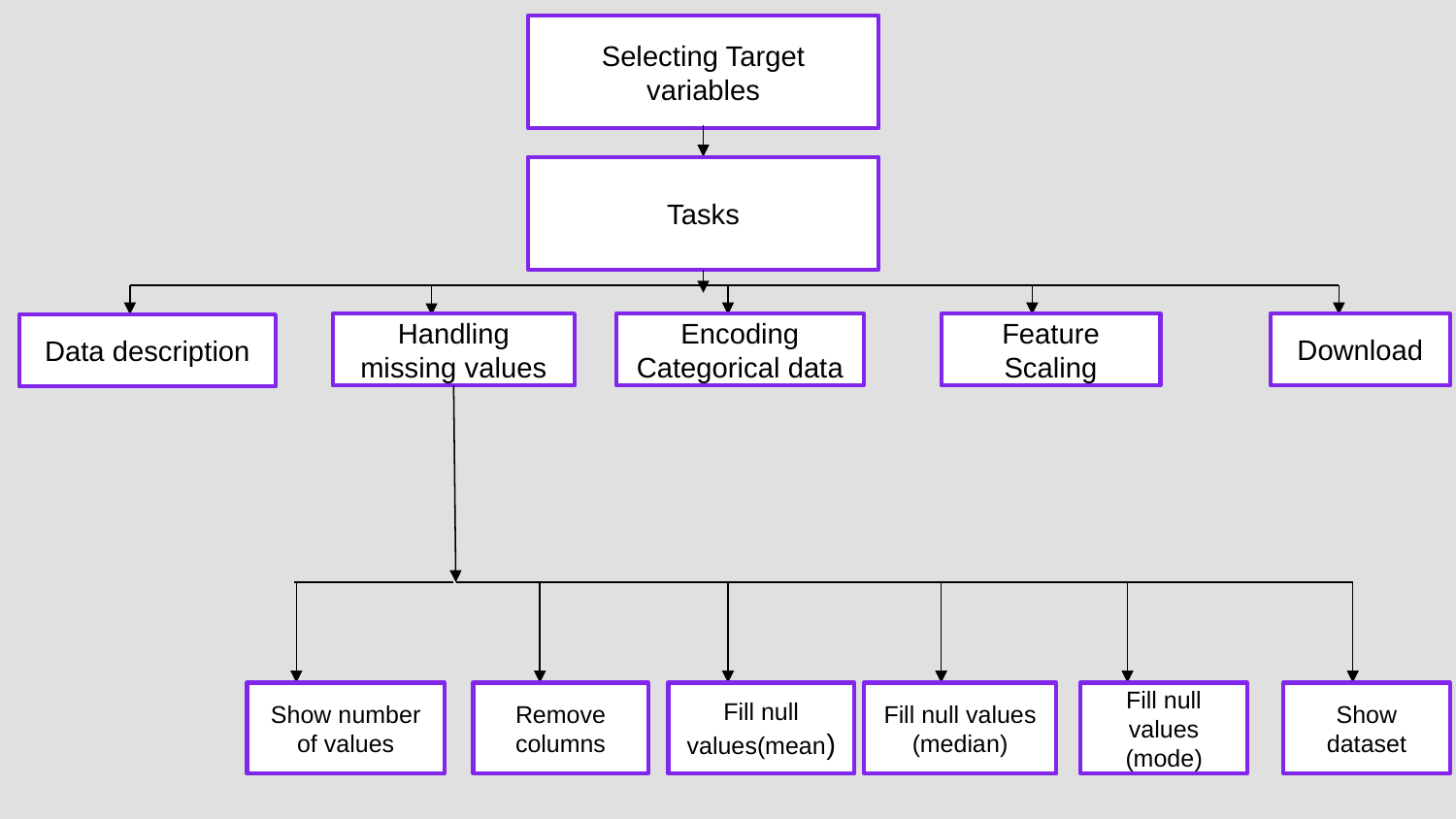

Selecting Target variables
Tasks
Handling missing values
Encoding Categorical data
Feature Scaling
Download
Data description
Show number of values
Remove columns
Fill null values(mean)
Fill null values
(median)
Fill null values
(mode)
Show dataset